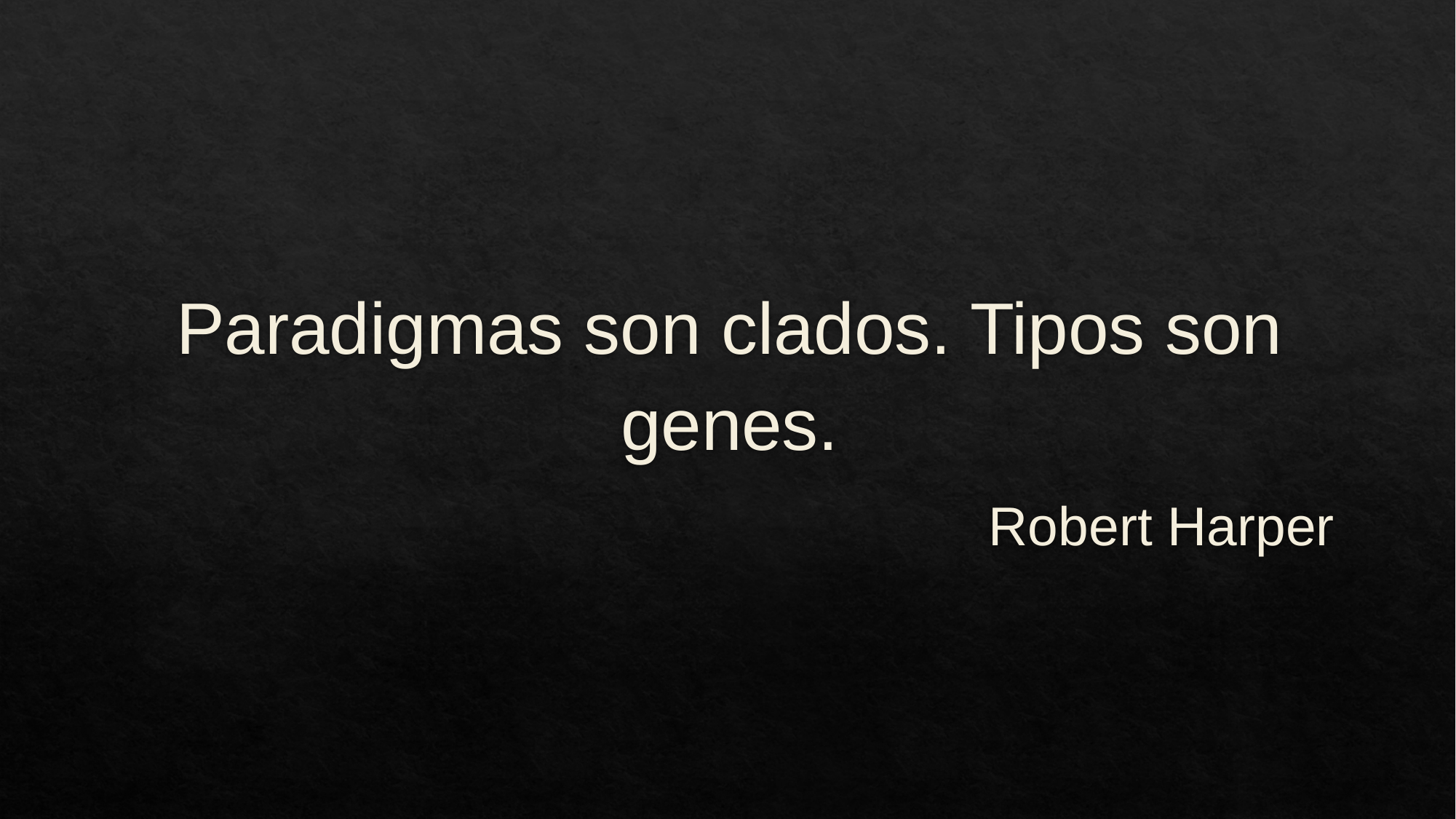

Paradigmas son clados. Tipos son genes.
Robert Harper